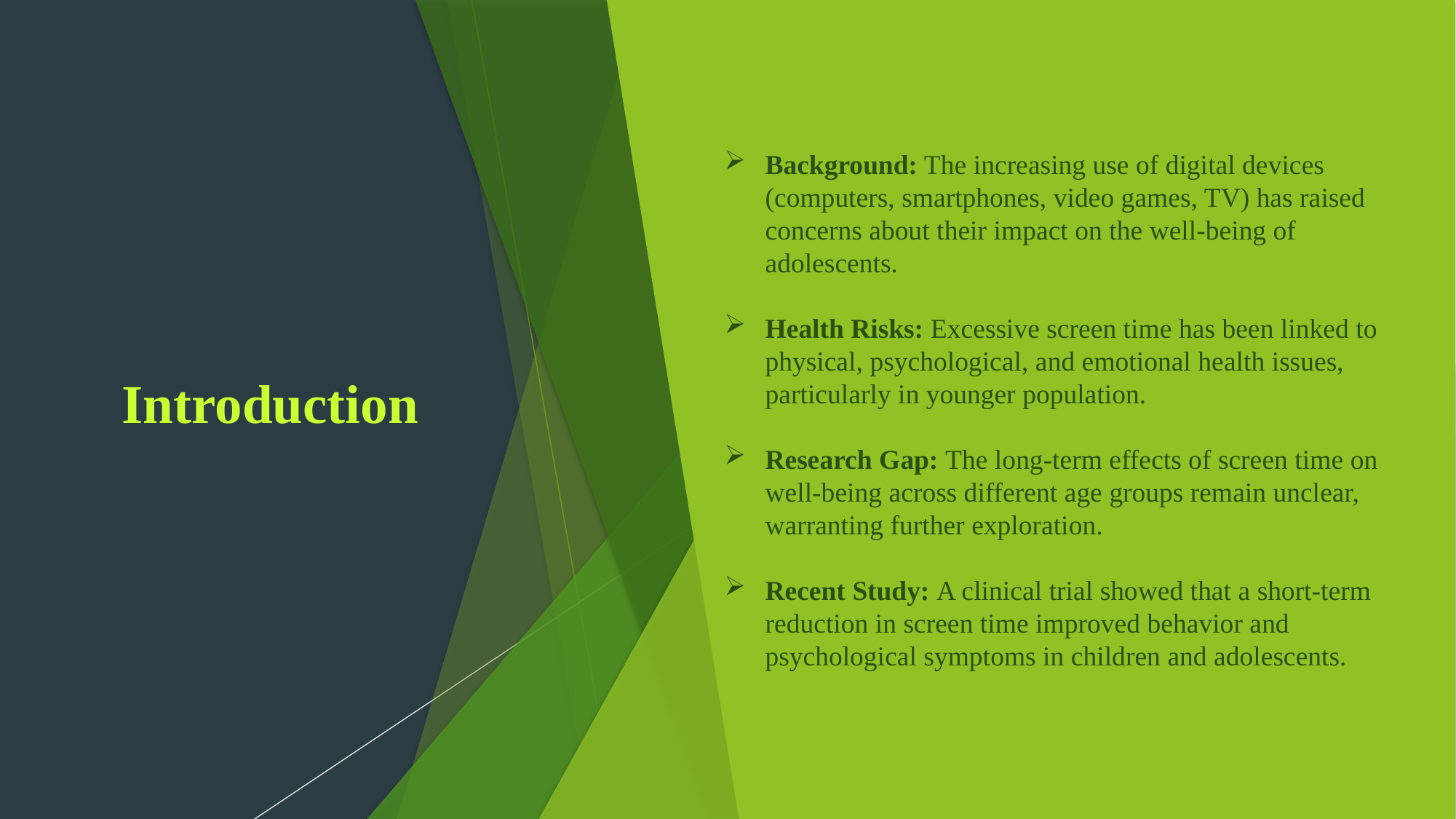

# Introduction
Background: The increasing use of digital devices (computers, smartphones, video games, TV) has raised concerns about their impact on the well-being of adolescents.

Health Risks: Excessive screen time has been linked to physical, psychological, and emotional health issues, particularly in younger population.

Research Gap: The long-term effects of screen time on well-being across different age groups remain unclear, warranting further exploration.

Recent Study: A clinical trial showed that a short-term reduction in screen time improved behavior and psychological symptoms in children and adolescents.